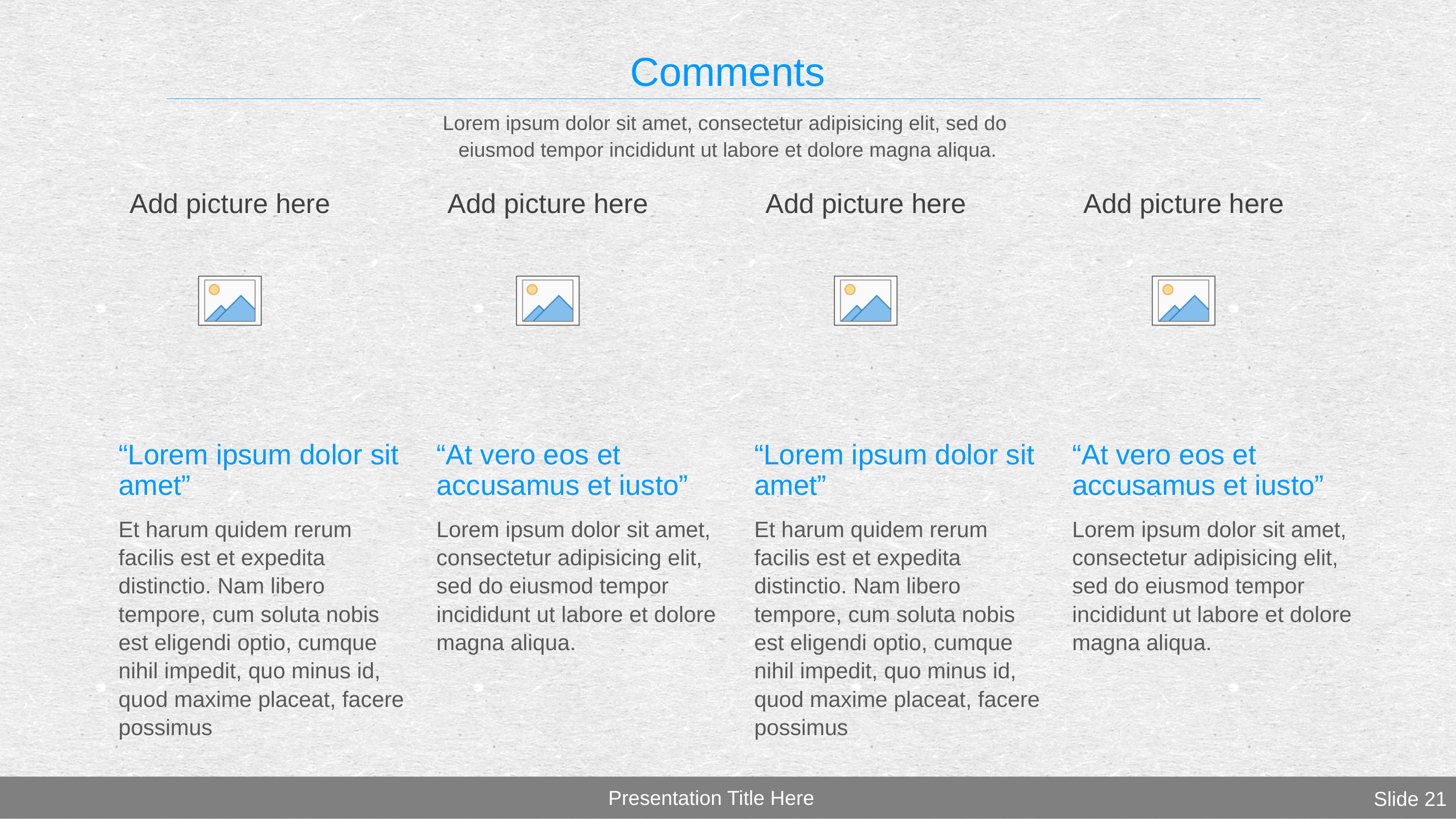

# Comments
Lorem ipsum dolor sit amet, consectetur adipisicing elit, sed do
eiusmod tempor incididunt ut labore et dolore magna aliqua.

“Lorem ipsum dolor sit amet”
“At vero eos et accusamus et iusto”
“Lorem ipsum dolor sit amet”
“At vero eos et accusamus et iusto”
Et harum quidem rerum facilis est et expedita distinctio. Nam libero tempore, cum soluta nobis est eligendi optio, cumque nihil impedit, quo minus id, quod maxime placeat, facere possimus

Lorem ipsum dolor sit amet, consectetur adipisicing elit, sed do eiusmod tempor incididunt ut labore et dolore magna aliqua.

Et harum quidem rerum facilis est et expedita distinctio. Nam libero tempore, cum soluta nobis est eligendi optio, cumque nihil impedit, quo minus id, quod maxime placeat, facere possimus

Lorem ipsum dolor sit amet, consectetur adipisicing elit, sed do eiusmod tempor incididunt ut labore et dolore magna aliqua.

Presentation Title Here
Slide 21